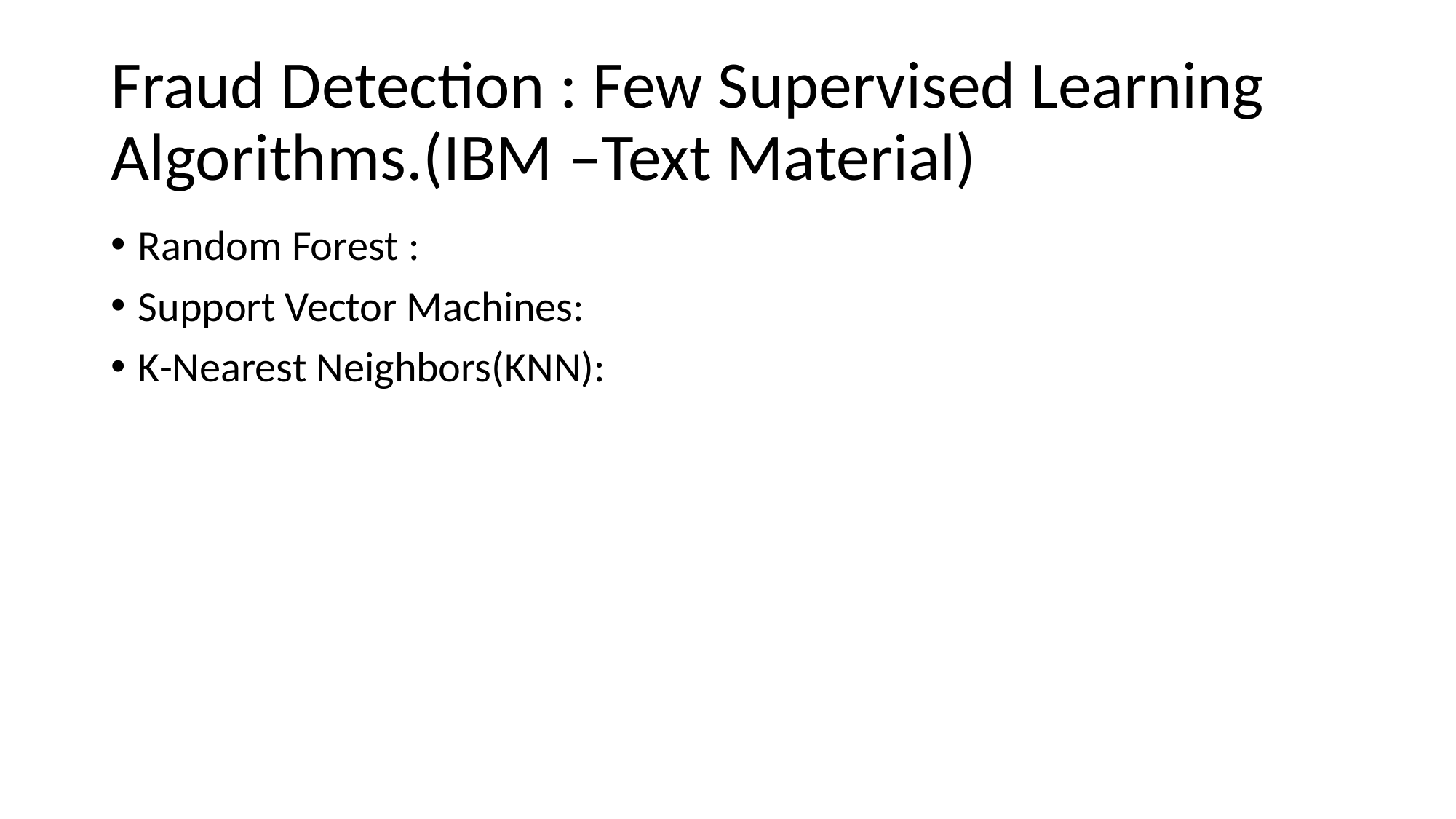

# Fraud Detection : Few Supervised Learning Algorithms.(IBM –Text Material)
Random Forest :
Support Vector Machines:
K-Nearest Neighbors(KNN):